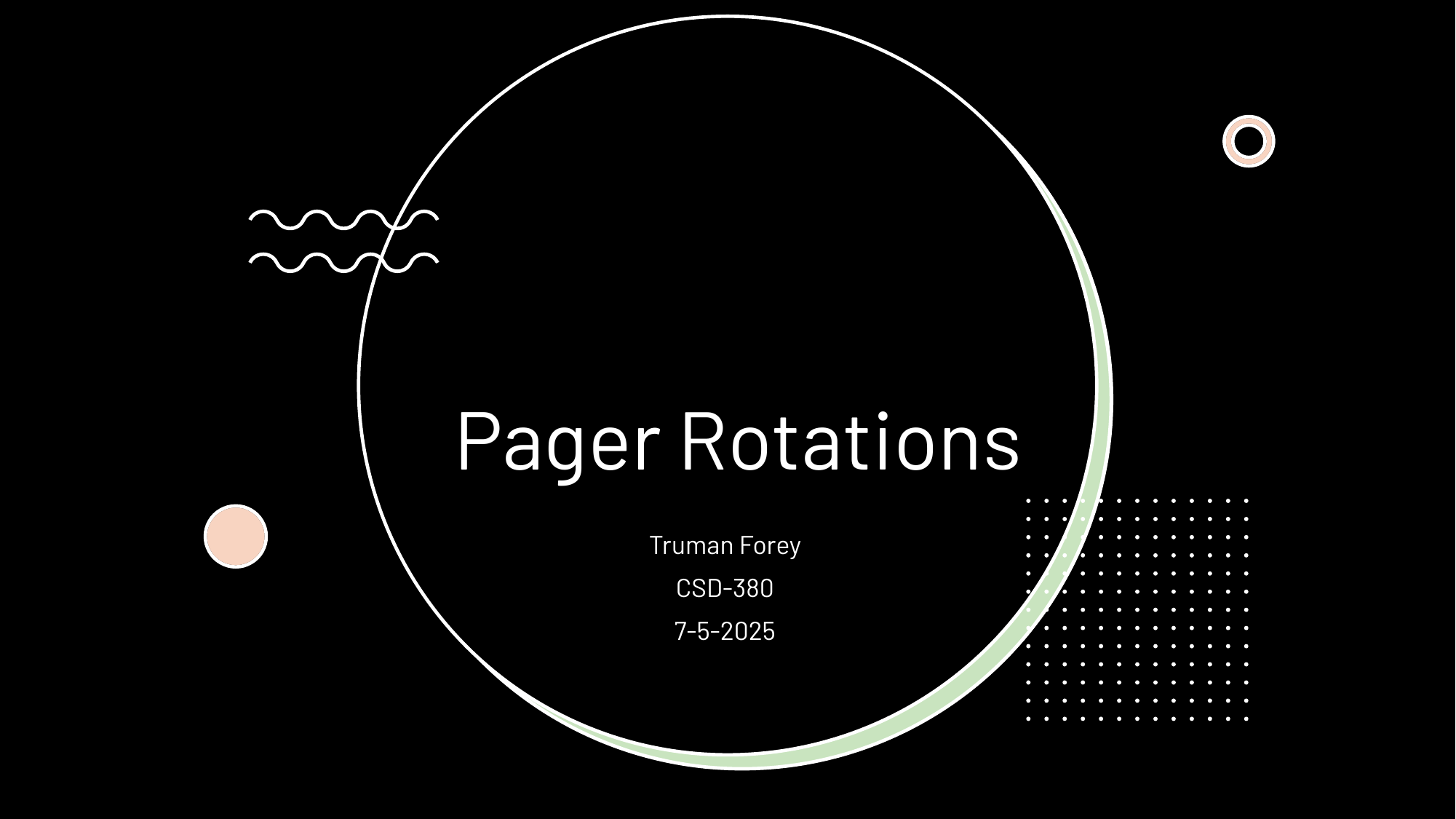

# Pager Rotations

Truman Forey
CSD-380
7-5-2025